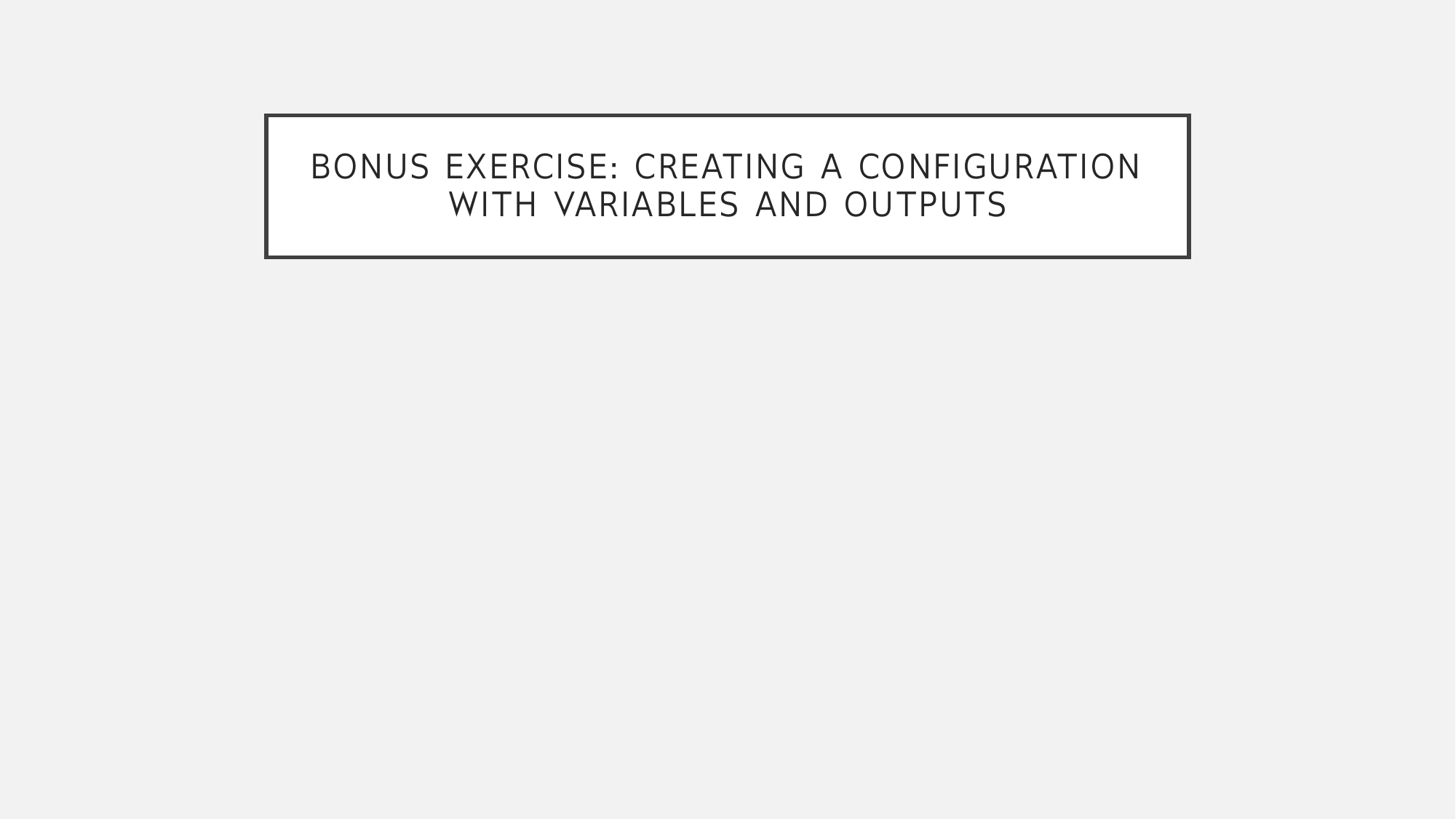

# Bonus Exercise: Creating a Configuration with Variables and Outputs